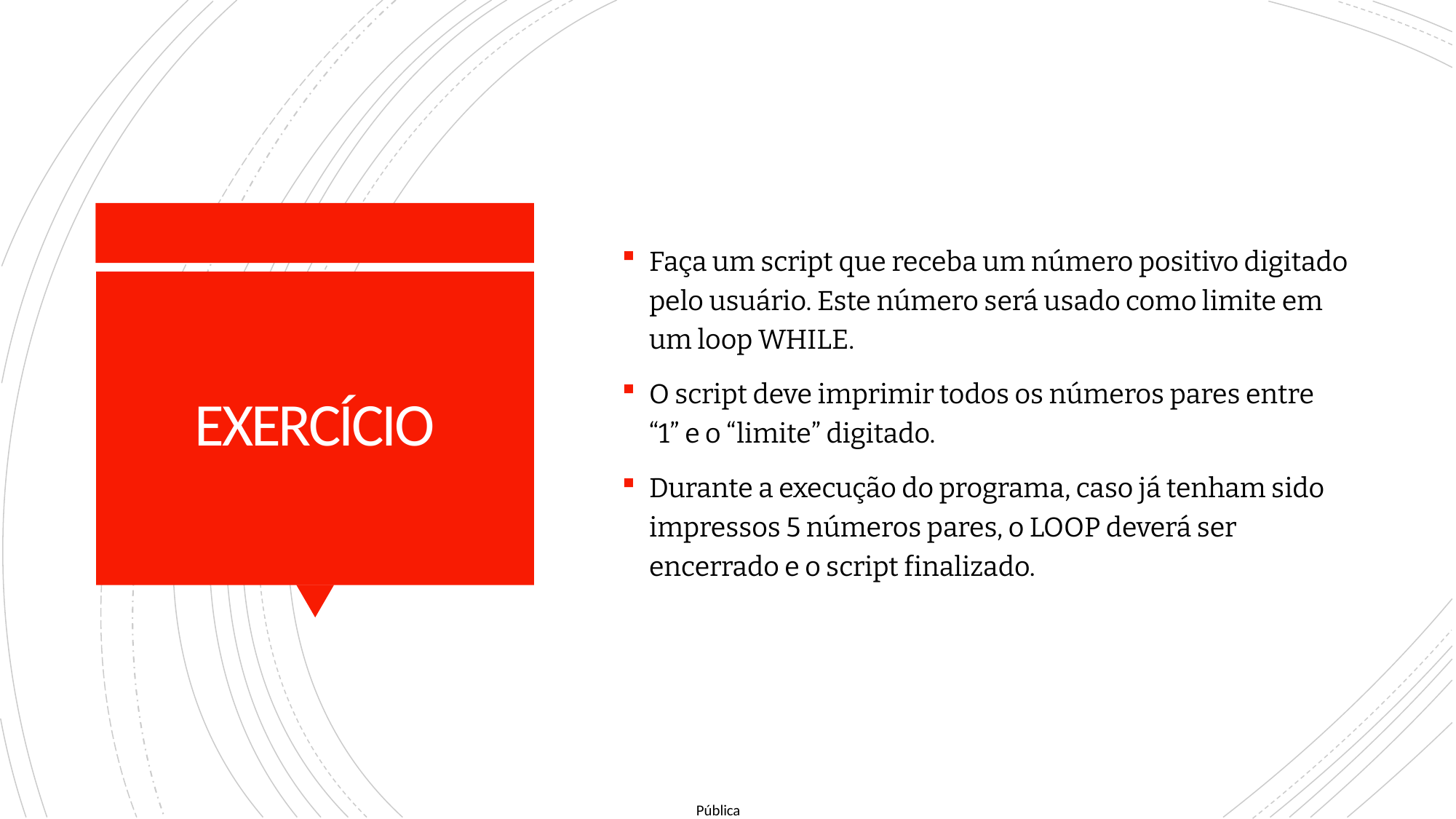

Faça um script que receba um número positivo digitado pelo usuário. Este número será usado como limite em um loop WHILE.
O script deve imprimir todos os números pares entre “1” e o “limite” digitado.
Durante a execução do programa, caso já tenham sido impressos 5 números pares, o LOOP deverá ser encerrado e o script finalizado.
# EXERCÍCIO